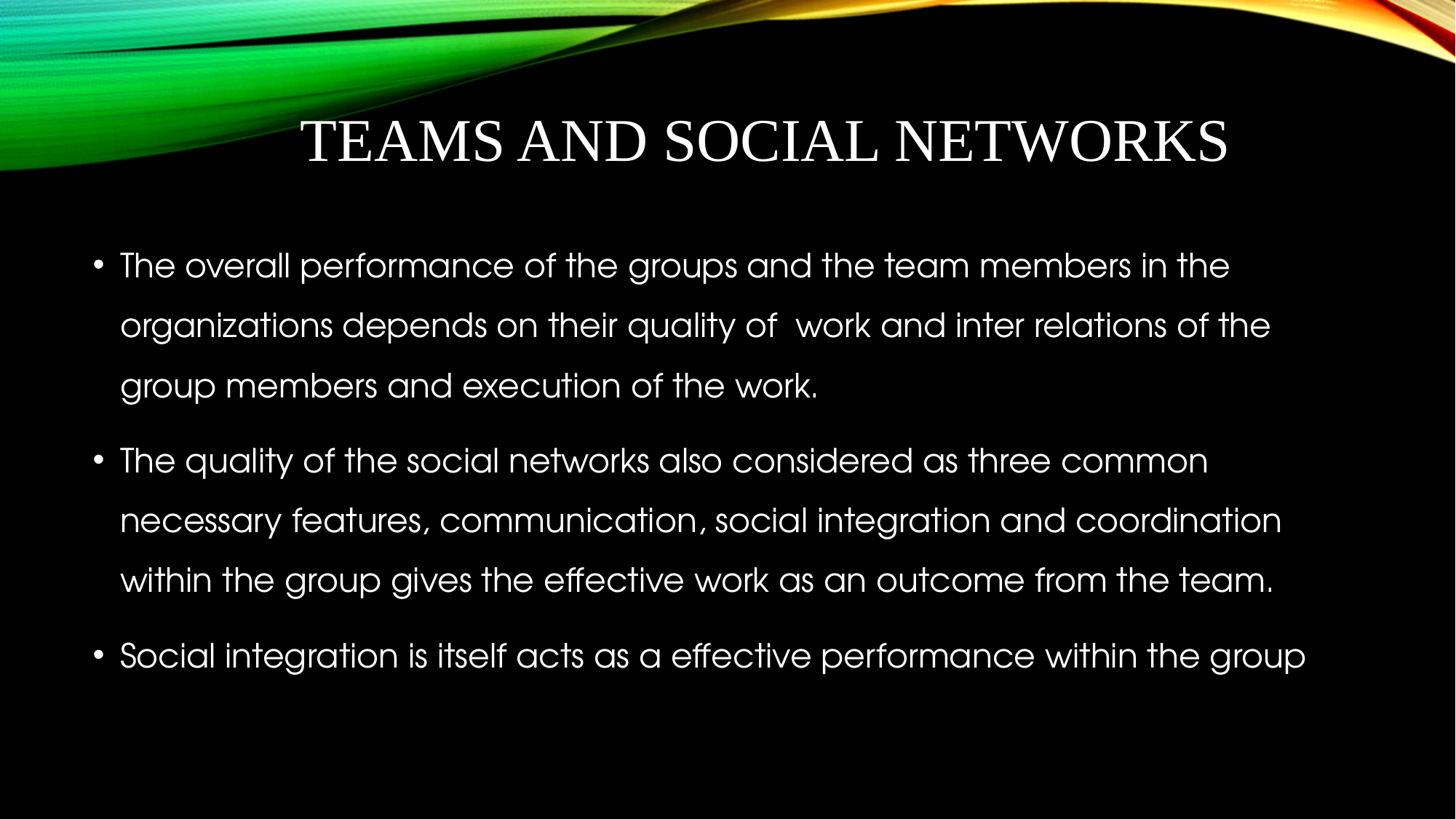

# Teams and Social Networks
The overall performance of the groups and the team members in the organizations depends on their quality of  work and inter relations of the group members and execution of the work.
The quality of the social networks also considered as three common necessary features, communication, social integration and coordination within the group gives the effective work as an outcome from the team.
Social integration is itself acts as a effective performance within the group